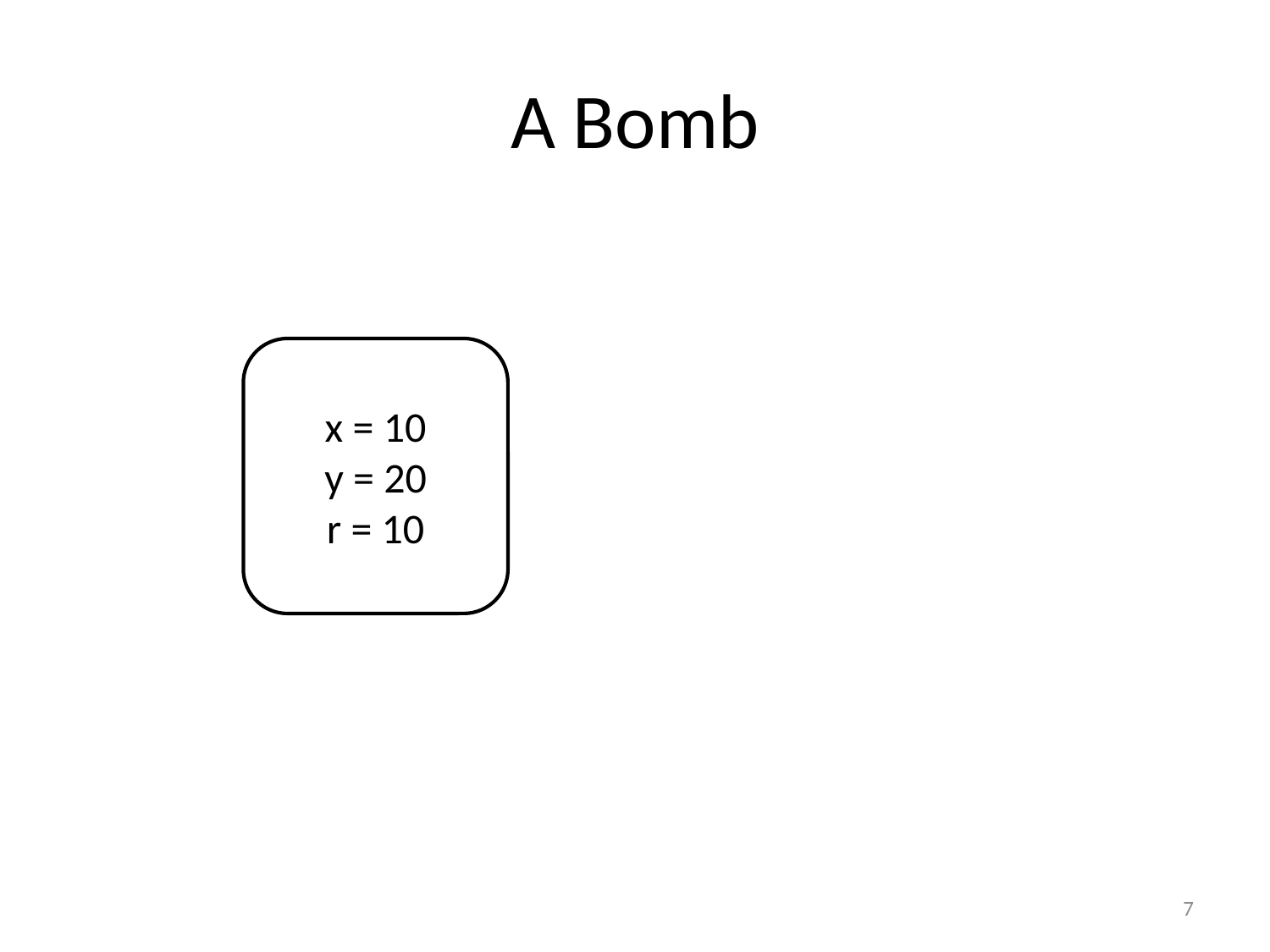

# A Bomb
x = 10
y = 20
r = 10
7